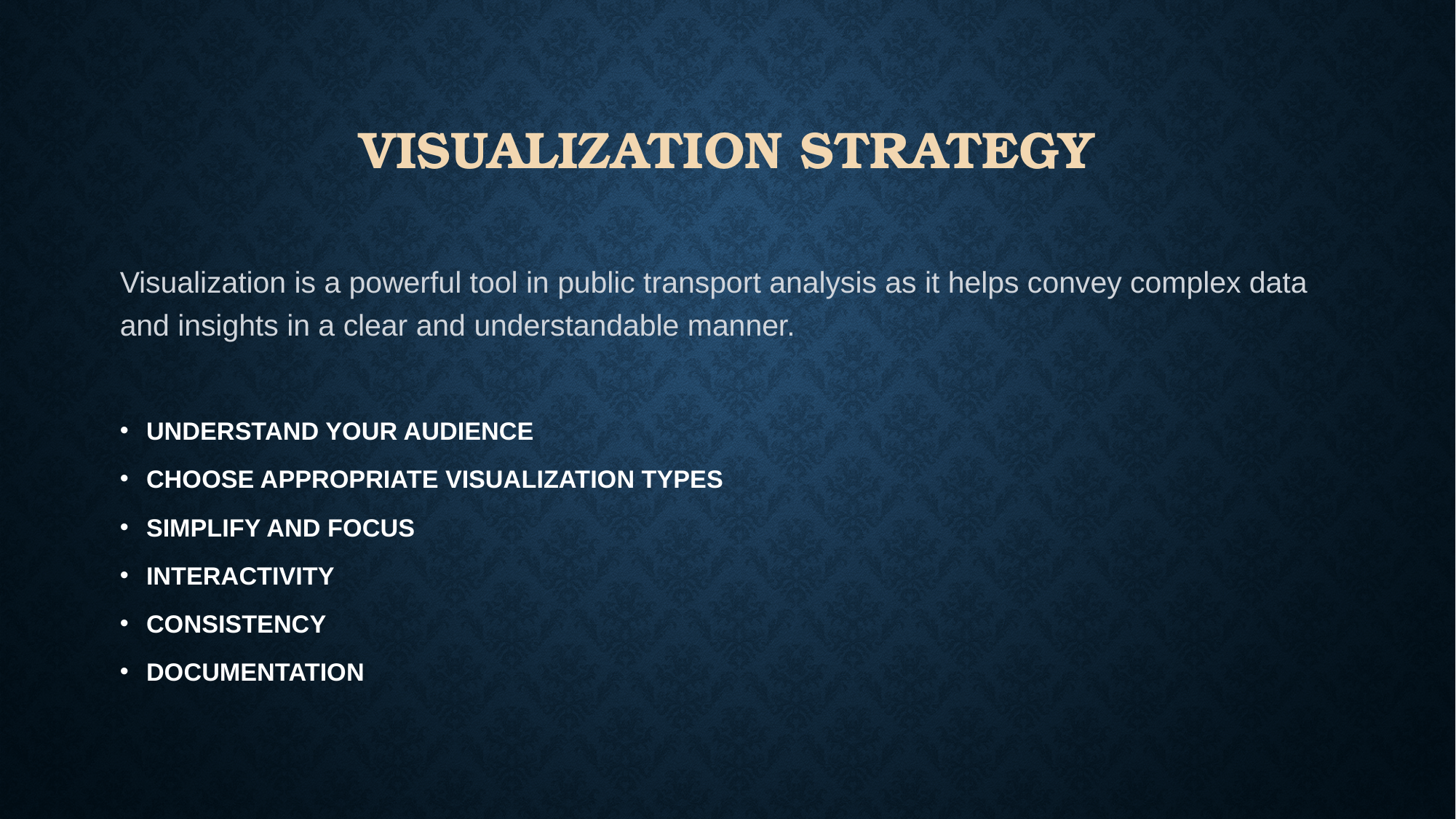

# Visualization strategy
Visualization is a powerful tool in public transport analysis as it helps convey complex data and insights in a clear and understandable manner.

UNDERSTAND YOUR AUDIENCE
CHOOSE APPROPRIATE VISUALIZATION TYPES
SIMPLIFY AND FOCUS
INTERACTIVITY
CONSISTENCY
DOCUMENTATION